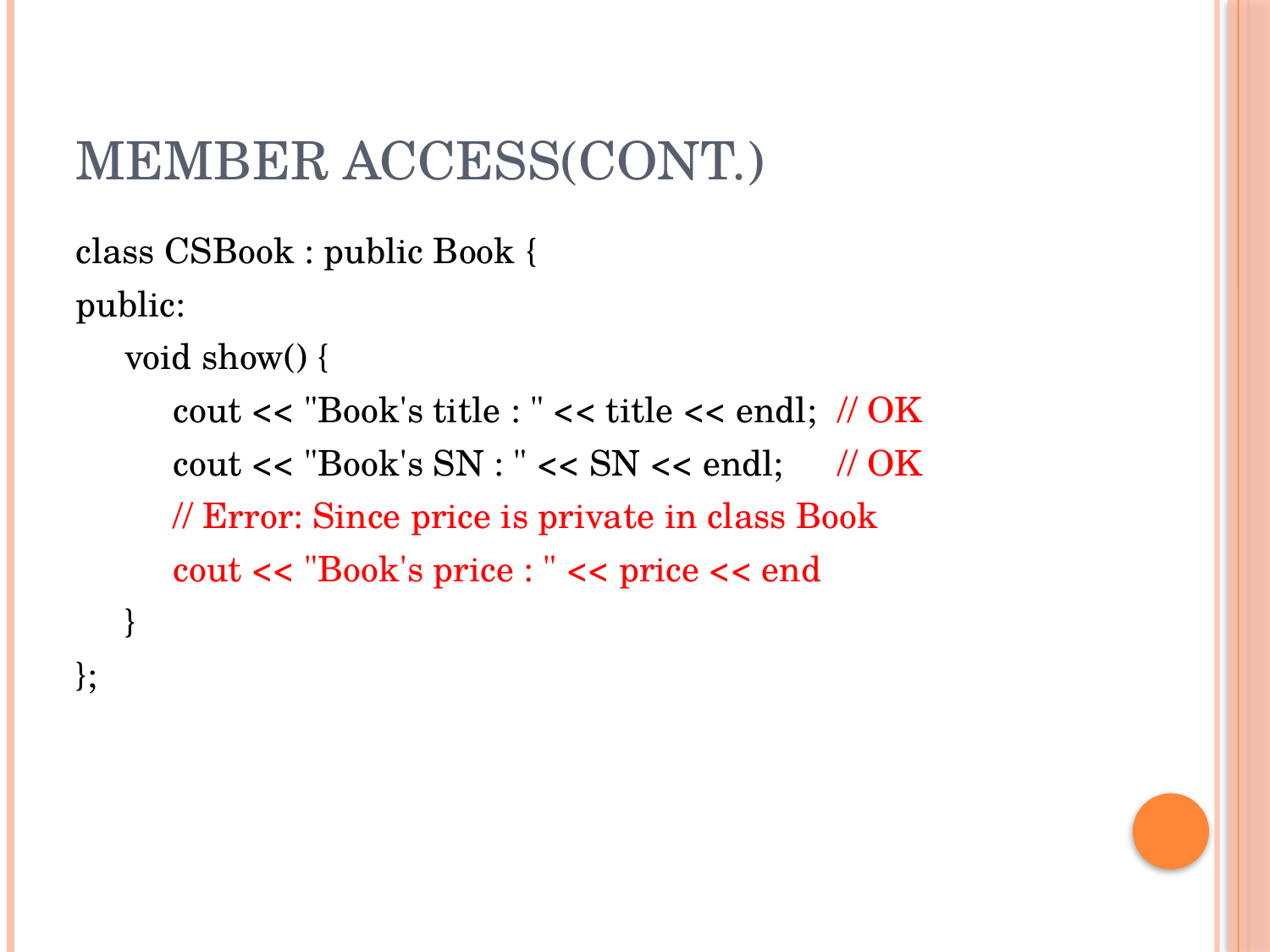

# Member access(cont.)
class CSBook : public Book {
public:
     void show() {
          cout << "Book's title : " << title << endl;	// OK
          cout << "Book's SN : " << SN << endl;	// OK
          // Error: Since price is private in class Book
          cout << "Book's price : " << price << end
     }
};